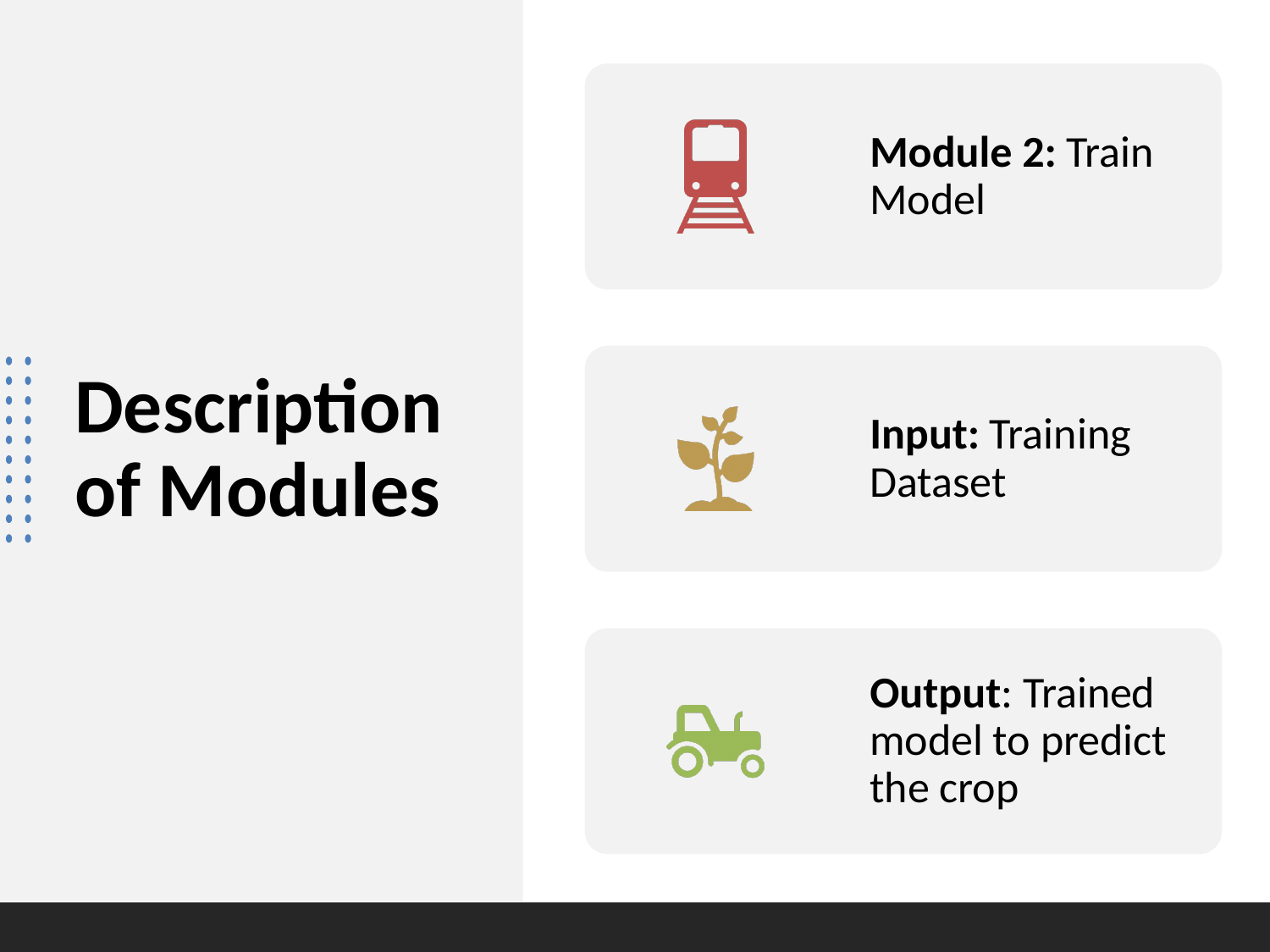

Module 2: Train Model
Input: Training Dataset
Output: Trained model to predict the crop
# Description of Modules